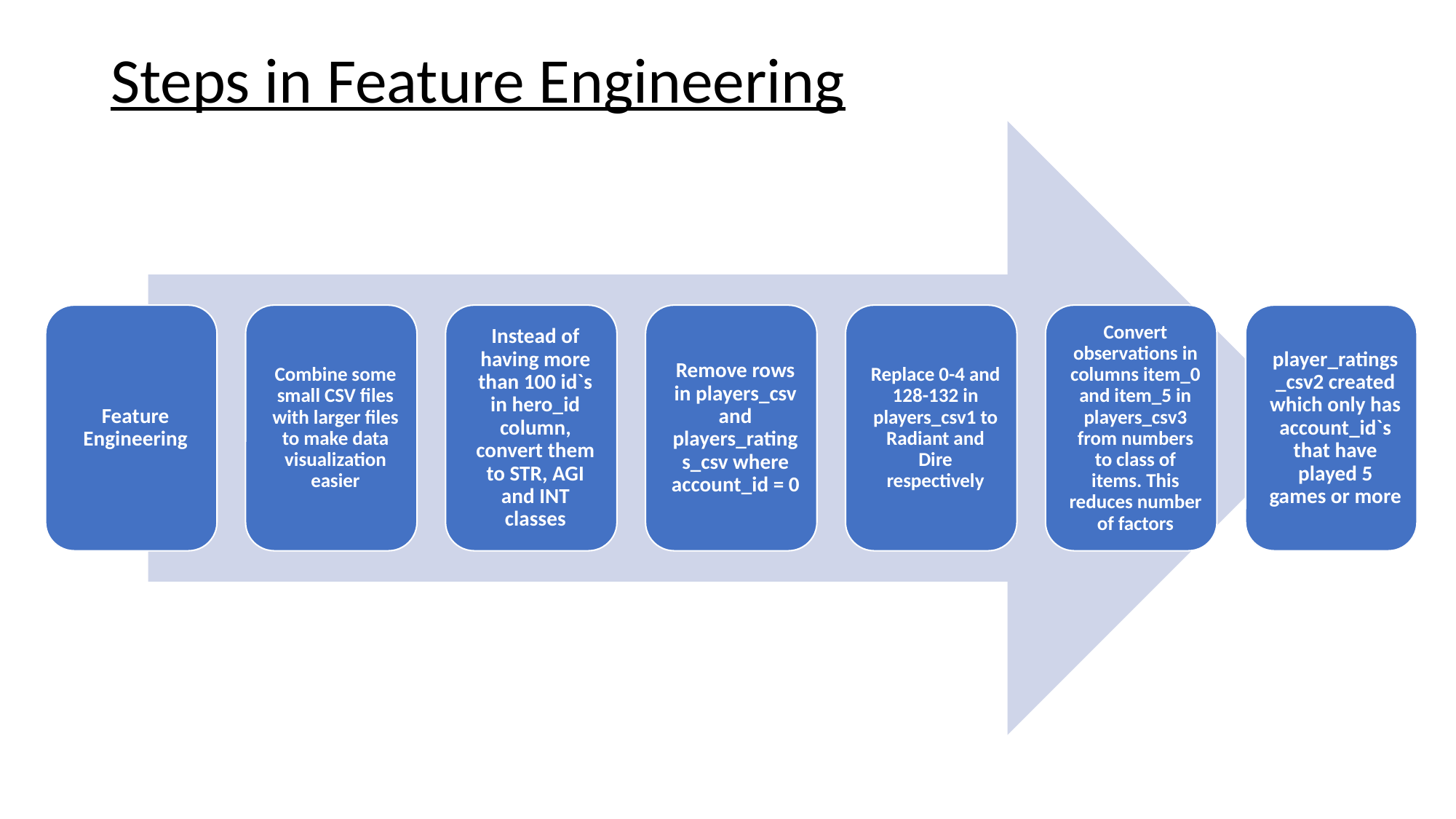

# Steps in Feature Engineering
Feature Engineering
Combine some small CSV files with larger files to make data visualization easier
Instead of having more than 100 id`s in hero_id column, convert them to STR, AGI and INT classes
Remove rows in players_csv and players_ratings_csv where account_id = 0
Replace 0-4 and 128-132 in players_csv1 to Radiant and Dire respectively
Convert observations in columns item_0 and item_5 in players_csv3 from numbers to class of items. This reduces number of factors
player_ratings_csv2 created which only has account_id`s that have played 5 games or more